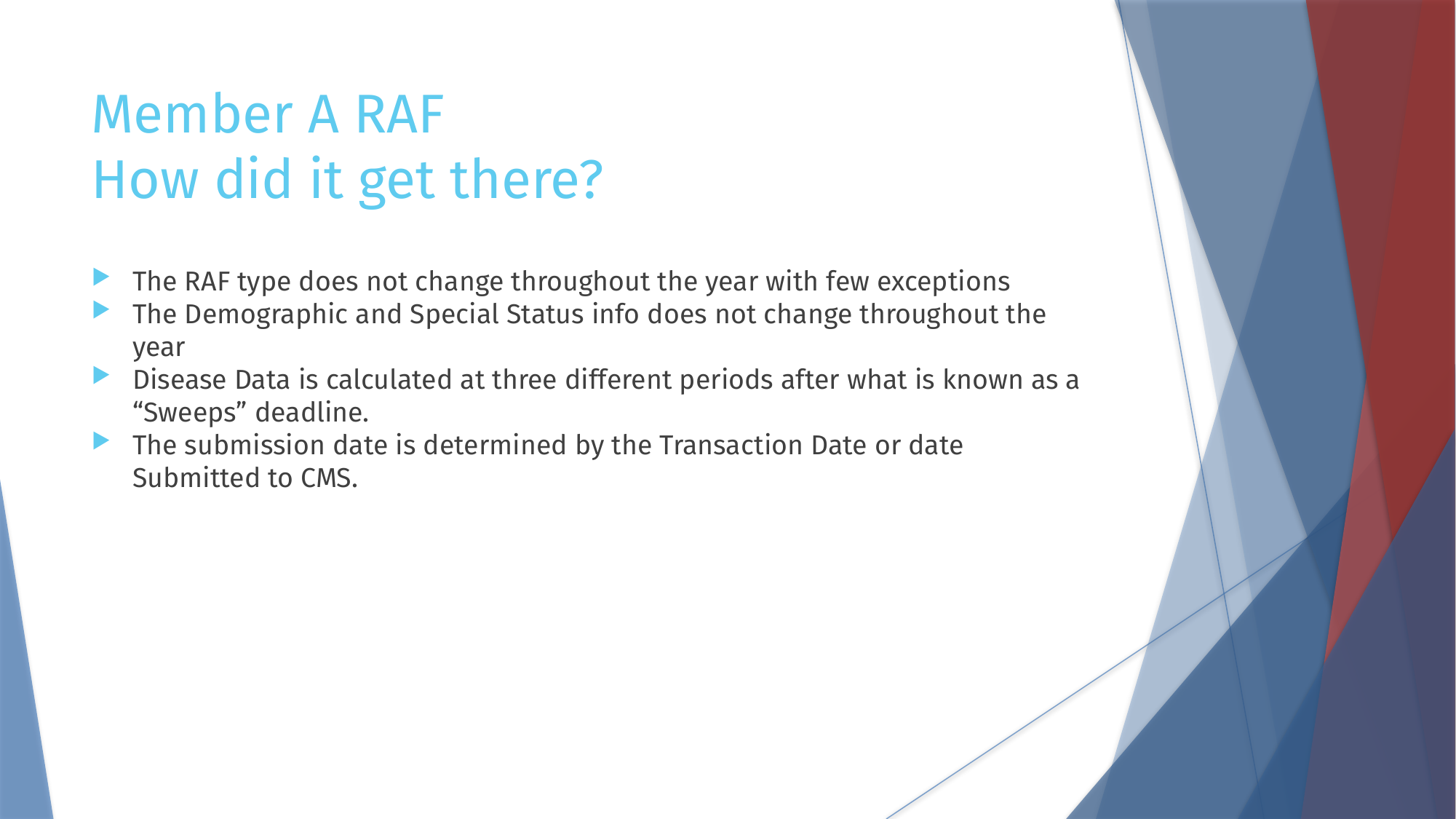

Member A RAF
How did it get there?
The RAF type does not change throughout the year with few exceptions
The Demographic and Special Status info does not change throughout the year
Disease Data is calculated at three different periods after what is known as a “Sweeps” deadline.
The submission date is determined by the Transaction Date or date Submitted to CMS.